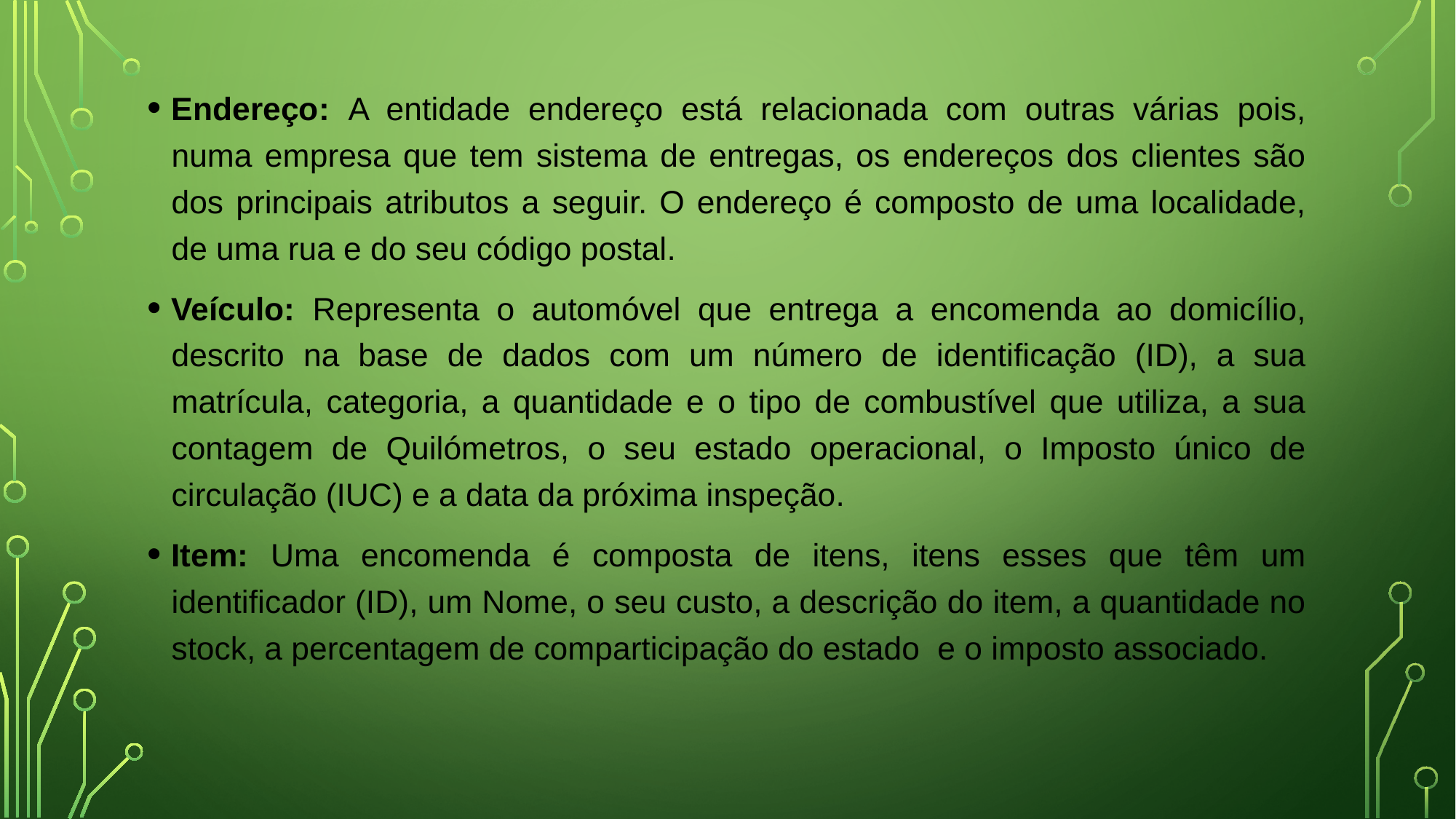

Endereço: A entidade endereço está relacionada com outras várias pois, numa empresa que tem sistema de entregas, os endereços dos clientes são dos principais atributos a seguir. O endereço é composto de uma localidade, de uma rua e do seu código postal.
Veículo: Representa o automóvel que entrega a encomenda ao domicílio, descrito na base de dados com um número de identificação (ID), a sua matrícula, categoria, a quantidade e o tipo de combustível que utiliza, a sua contagem de Quilómetros, o seu estado operacional, o Imposto único de circulação (IUC) e a data da próxima inspeção.
Item: Uma encomenda é composta de itens, itens esses que têm um identificador (ID), um Nome, o seu custo, a descrição do item, a quantidade no stock, a percentagem de comparticipação do estado  e o imposto associado.